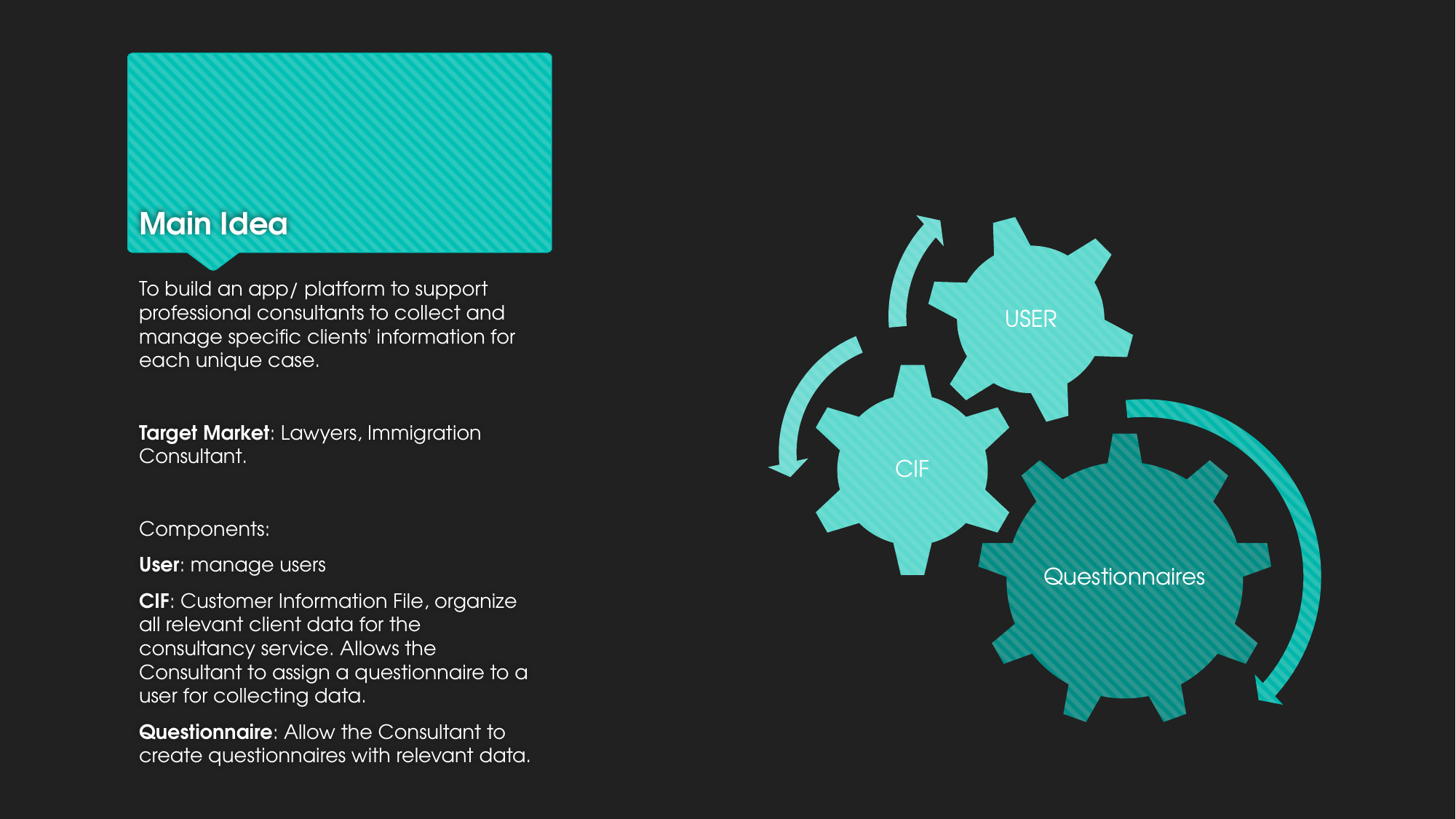

# Main Idea
Questionnaires
CIF
USER
To build an app/ platform to support professional consultants to collect and manage specific clients' information for each unique case.

Target Market: Lawyers, Immigration Consultant.

Components:
User: manage users
CIF: Customer Information File, organize all relevant client data for the consultancy service. Allows the Consultant to assign a questionnaire to a user for collecting data.
Questionnaire: Allow the Consultant to create questionnaires with relevant data.